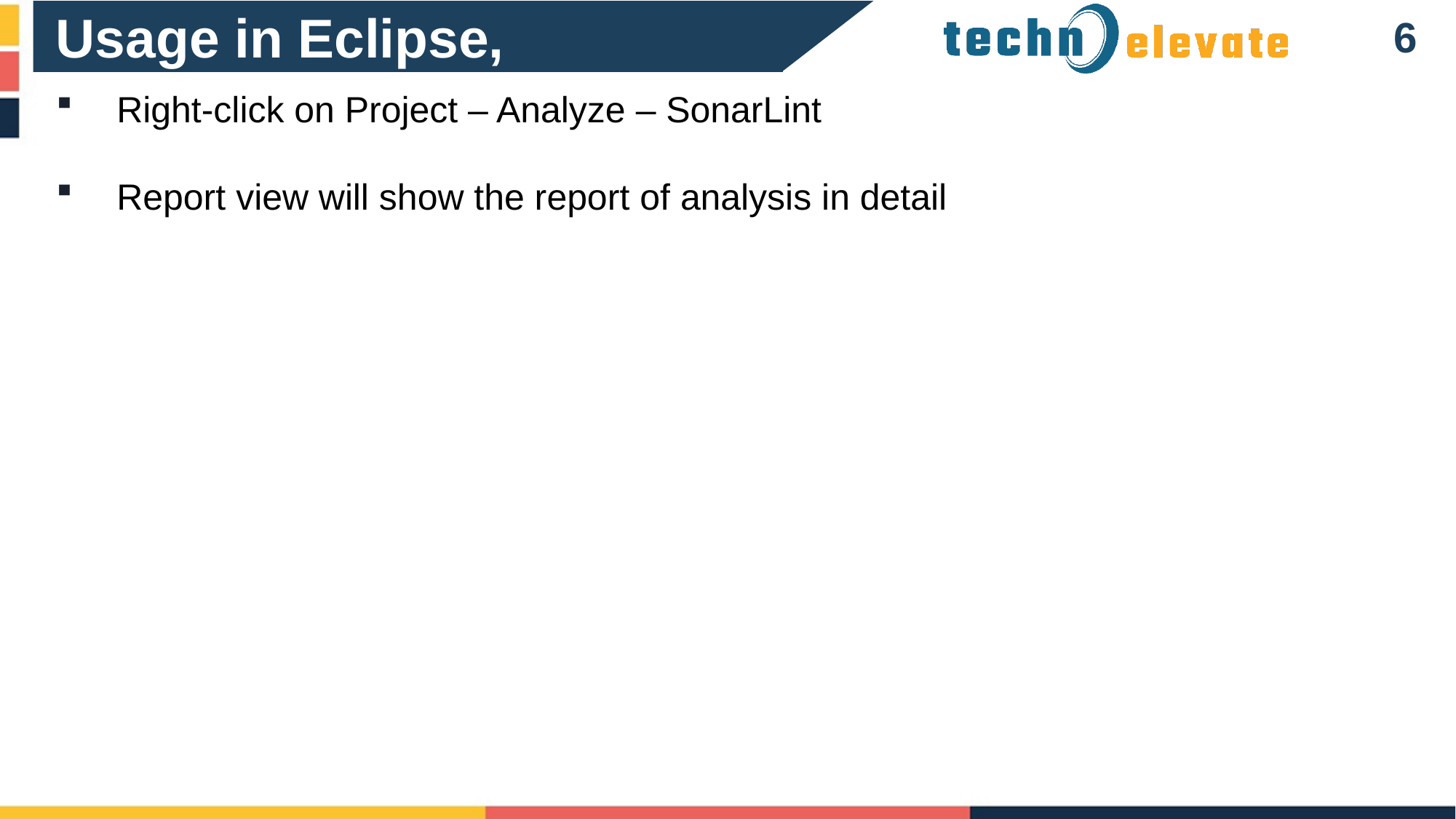

Usage in Eclipse,
6
Right-click on Project – Analyze – SonarLint

Report view will show the report of analysis in detail